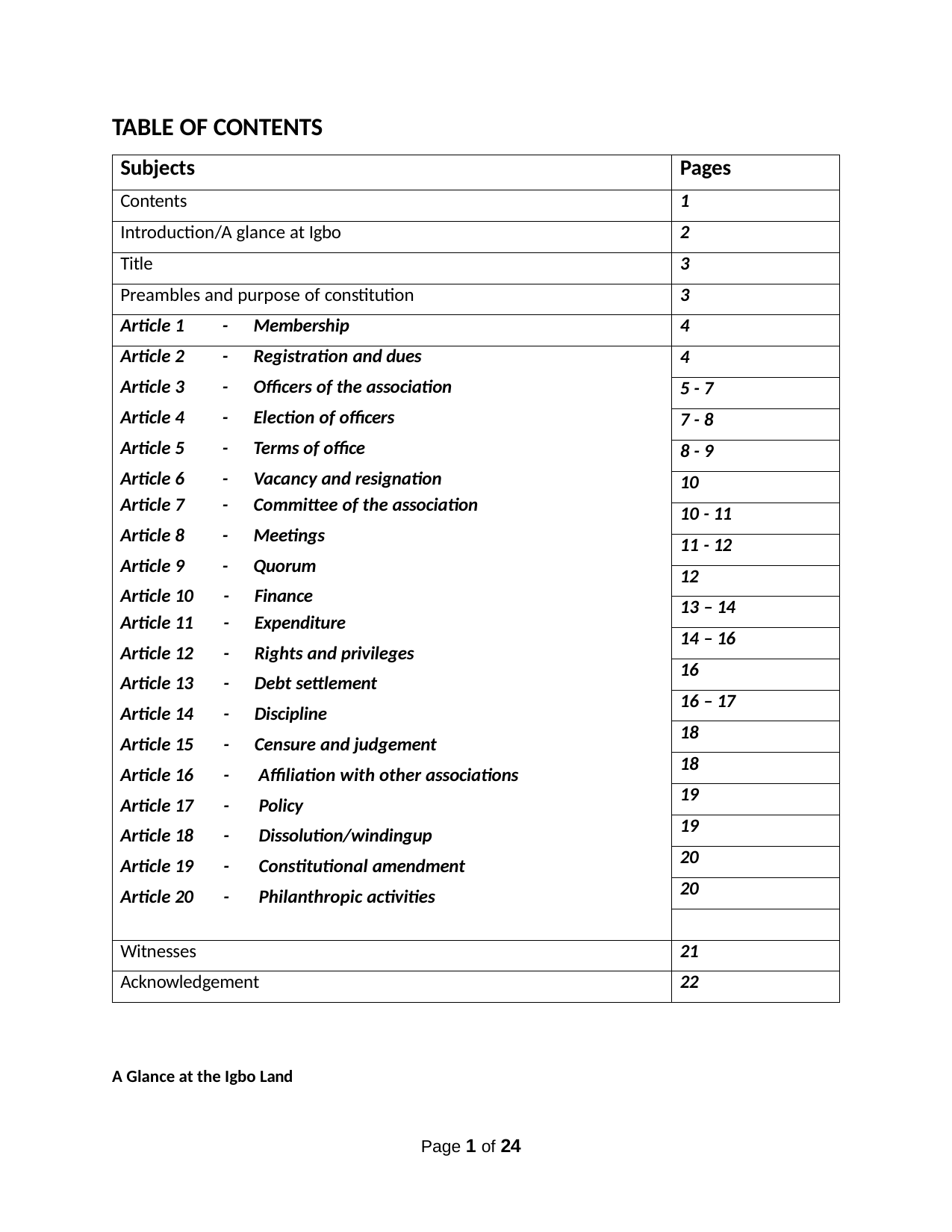

TABLE OF CONTENTS
| Subjects | Pages |
| --- | --- |
| Contents | 1 |
| Introduction/A glance at Igbo | 2 |
| Title | 3 |
| Preambles and purpose of constitution | 3 |
| Article 1 - Membership | 4 |
| Article 2 - Registration and dues | 4 |
| Article 3 - Officers of the association | 5 - 7 |
| Article 4 - Election of officers | 7 - 8 |
| Article 5 - Terms of office | 8 - 9 |
| Article 6 - Vacancy and resignation | 10 |
| Article 7 - Committee of the association |  |
|  | 10 - 11 |
| Article 8 - Meetings |  |
|  | 11 - 12 |
| Article 9 - Quorum |  |
|  | 12 |
| Article 10 - Finance |  |
|  | 13 – 14 |
| Article 11 - Expenditure |  |
|  | 14 – 16 |
| Article 12 - Rights and privileges |  |
|  | 16 |
| Article 13 - Debt settlement |  |
|  | 16 – 17 |
| Article 14 - Discipline |  |
|  | 18 |
| Article 15 - Censure and judgement |  |
|  | 18 |
| Article 16 - Affiliation with other associations |  |
|  | 19 |
| Article 17 - Policy |  |
|  | 19 |
| Article 18 - Dissolution/windingup |  |
|  | 20 |
| Article 19 - Constitutional amendment |  |
|  | 20 |
| Article 20 - Philanthropic activities |  |
|  |  |
| Witnesses | 21 |
| Acknowledgement | 22 |
A Glance at the Igbo Land
Page 1 of 24